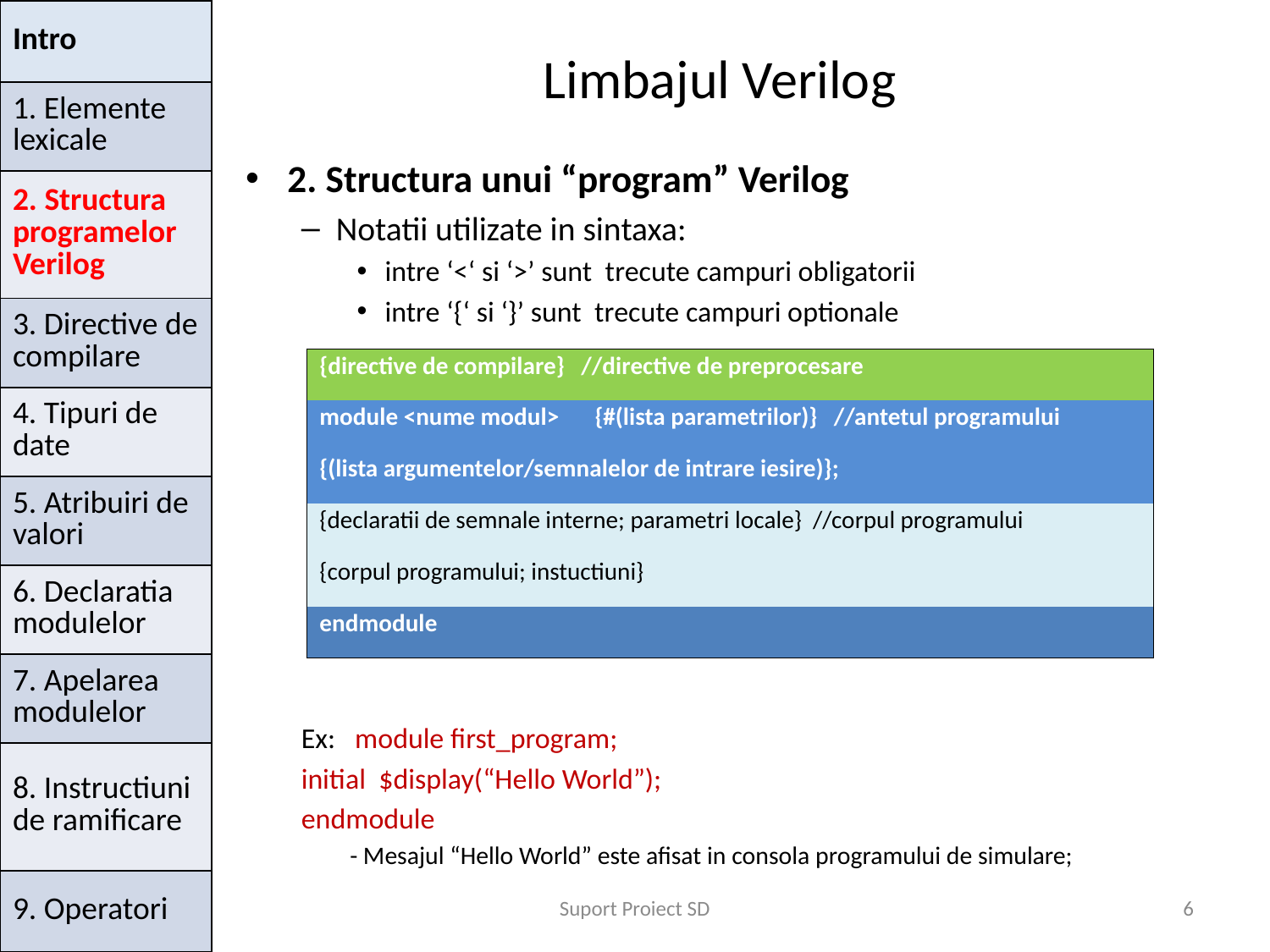

| Intro |
| --- |
| 1. Elemente lexicale |
| 2. Structura programelor Verilog |
| 3. Directive de compilare |
| 4. Tipuri de date |
| 5. Atribuiri de valori |
| 6. Declaratia modulelor |
| 7. Apelarea modulelor |
| 8. Instructiuni de ramificare |
| 9. Operatori |
# Limbajul Verilog
2. Structura unui “program” Verilog
Notatii utilizate in sintaxa:
intre ‘<‘ si ‘>’ sunt  trecute campuri obligatorii
intre ‘{‘ si ‘}’ sunt  trecute campuri optionale

Ex:   module first_program;
		initial  $display(“Hello World”);
	endmodule
- Mesajul “Hello World” este afisat in consola programului de simulare;
| {directive de compilare} //directive de preprocesare |  |
| --- | --- |
| module <nume modul> | {#(lista parametrilor)} //antetul programului |
| {(lista argumentelor/semnalelor de intrare iesire)}; |  |
| {declaratii de semnale interne; parametri locale} //corpul programului |  |
| {corpul programului; instuctiuni} |  |
| endmodule |  |
Suport Proiect SD
6